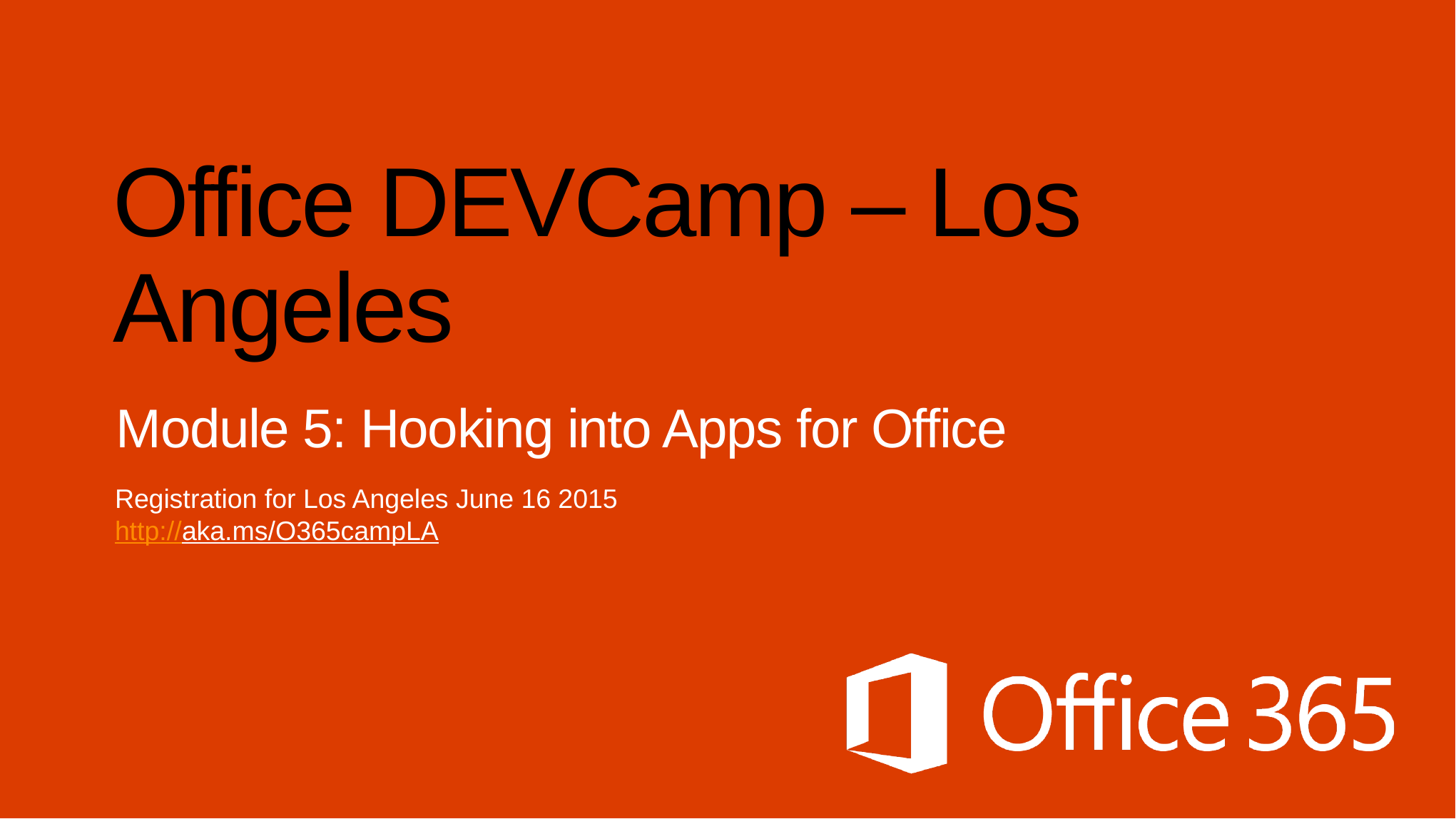

# Office DEVCamp – Los Angeles
Module 5: Hooking into Apps for Office

Registration for Los Angeles June 16 2015
http://aka.ms/O365campLA